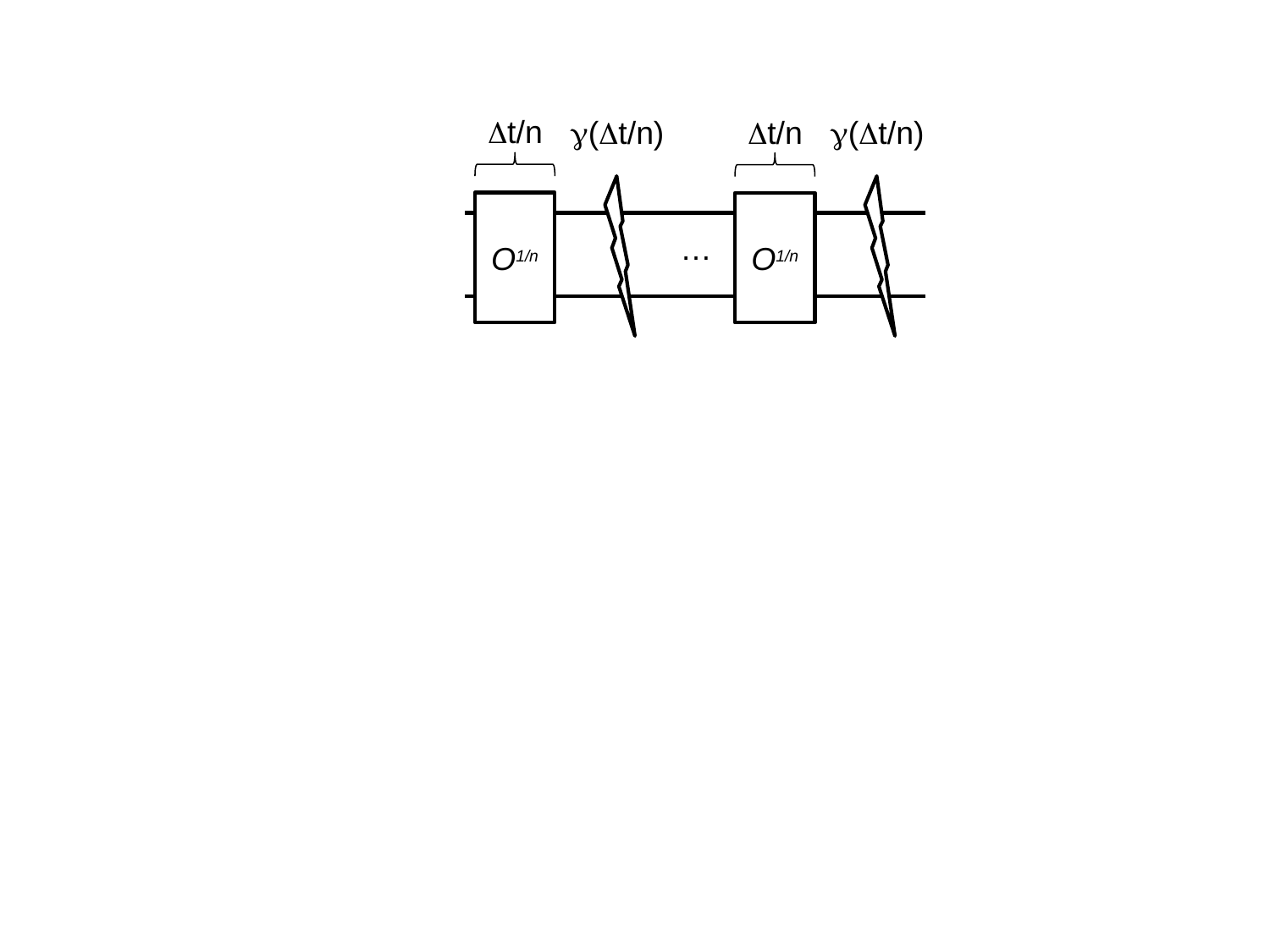

Δt/n
γ(Δt/n)
γ(Δt/n)
Δt/n

O1/n
O1/n
…